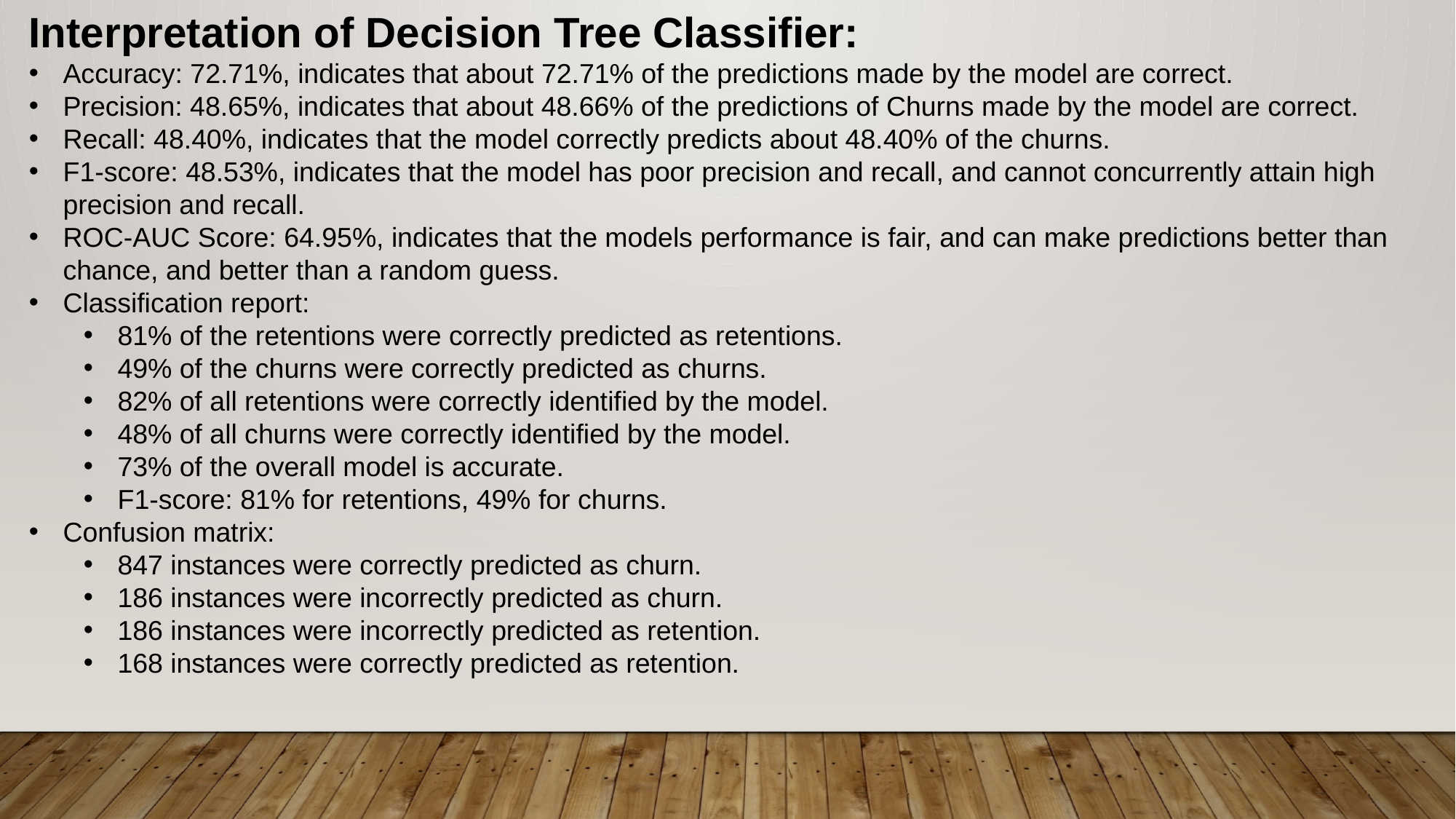

Interpretation of Decision Tree Classifier:
Accuracy: 72.71%, indicates that about 72.71% of the predictions made by the model are correct.
Precision: 48.65%, indicates that about 48.66% of the predictions of Churns made by the model are correct.
Recall: 48.40%, indicates that the model correctly predicts about 48.40% of the churns.
F1-score: 48.53%, indicates that the model has poor precision and recall, and cannot concurrently attain high precision and recall.
ROC-AUC Score: 64.95%, indicates that the models performance is fair, and can make predictions better than chance, and better than a random guess.
Classification report:
81% of the retentions were correctly predicted as retentions.
49% of the churns were correctly predicted as churns.
82% of all retentions were correctly identified by the model.
48% of all churns were correctly identified by the model.
73% of the overall model is accurate.
F1-score: 81% for retentions, 49% for churns.
Confusion matrix:
847 instances were correctly predicted as churn.
186 instances were incorrectly predicted as churn.
186 instances were incorrectly predicted as retention.
168 instances were correctly predicted as retention.